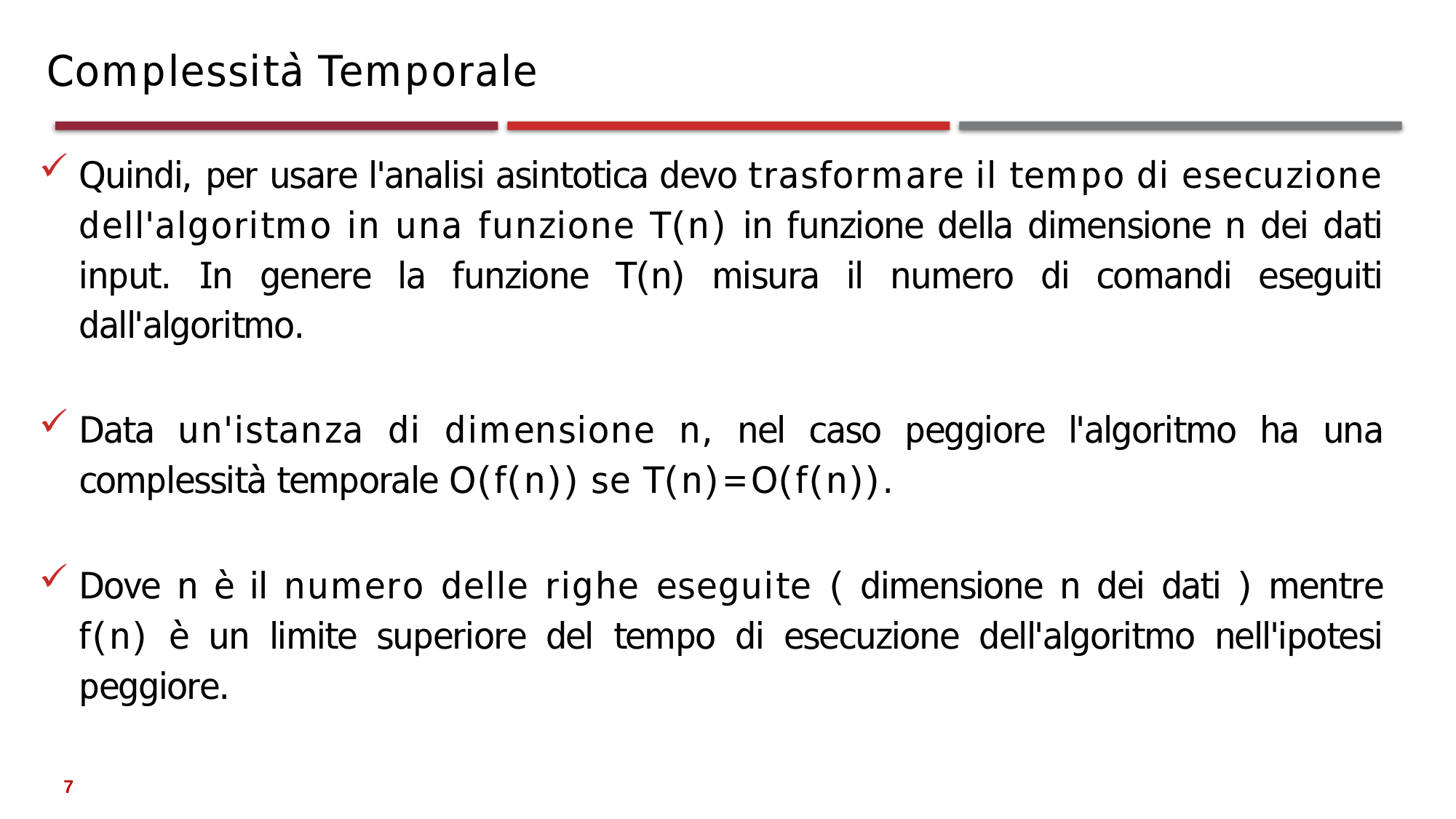

# Complessità Temporale
Quindi, per usare l'analisi asintotica devo trasformare il tempo di esecuzione dell'algoritmo in una funzione T(n) in funzione della dimensione n dei dati input. In genere la funzione T(n) misura il numero di comandi eseguiti dall'algoritmo.
Data un'istanza di dimensione n, nel caso peggiore l'algoritmo ha una complessità temporale O(f(n)) se T(n)=O(f(n)).
Dove n è il numero delle righe eseguite ( dimensione n dei dati ) mentre f(n) è un limite superiore del tempo di esecuzione dell'algoritmo nell'ipotesi peggiore.
7